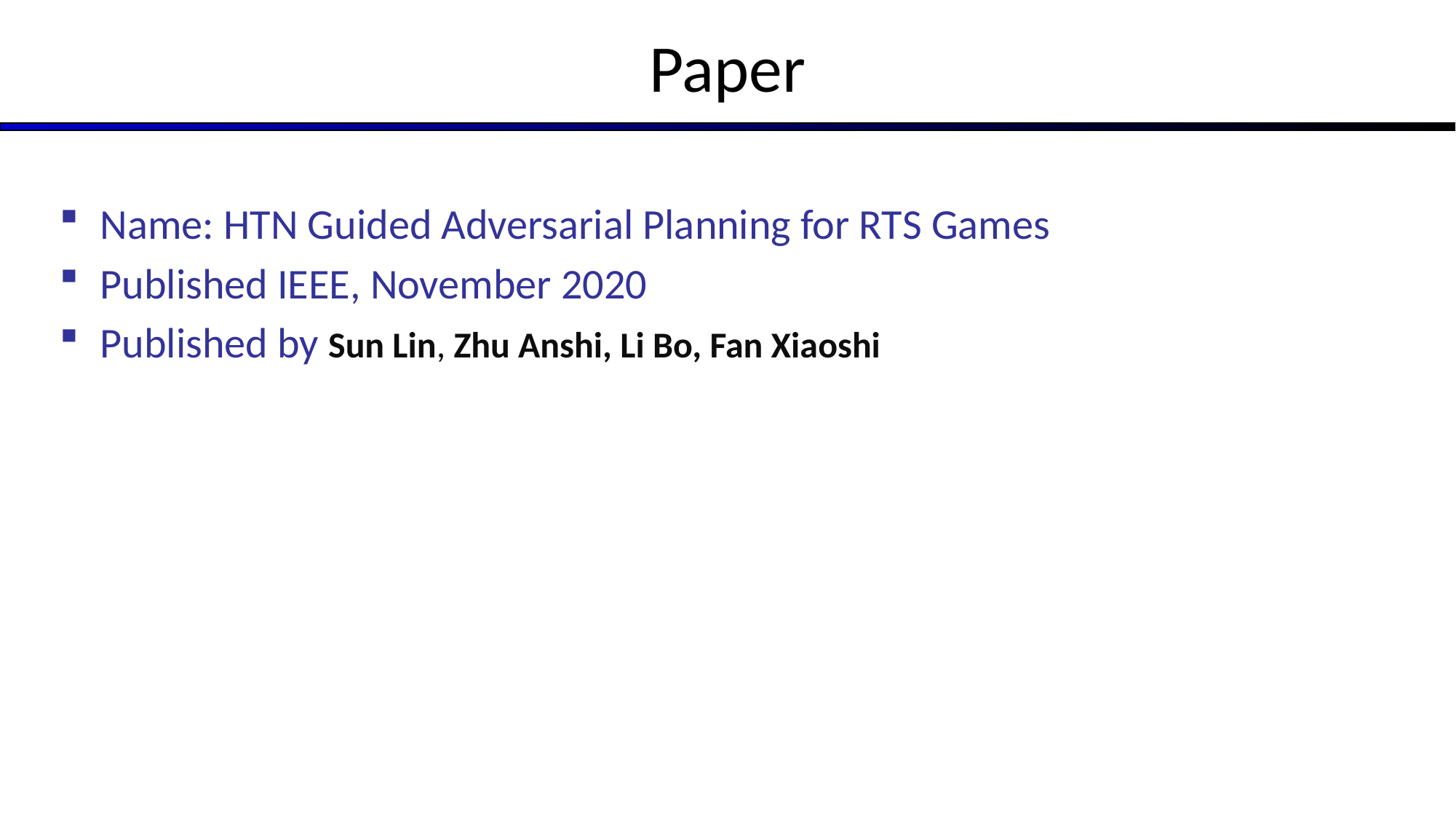

# Paper
Name: HTN Guided Adversarial Planning for RTS Games
Published IEEE, November 2020
Published by Sun Lin, Zhu Anshi, Li Bo, Fan Xiaoshi